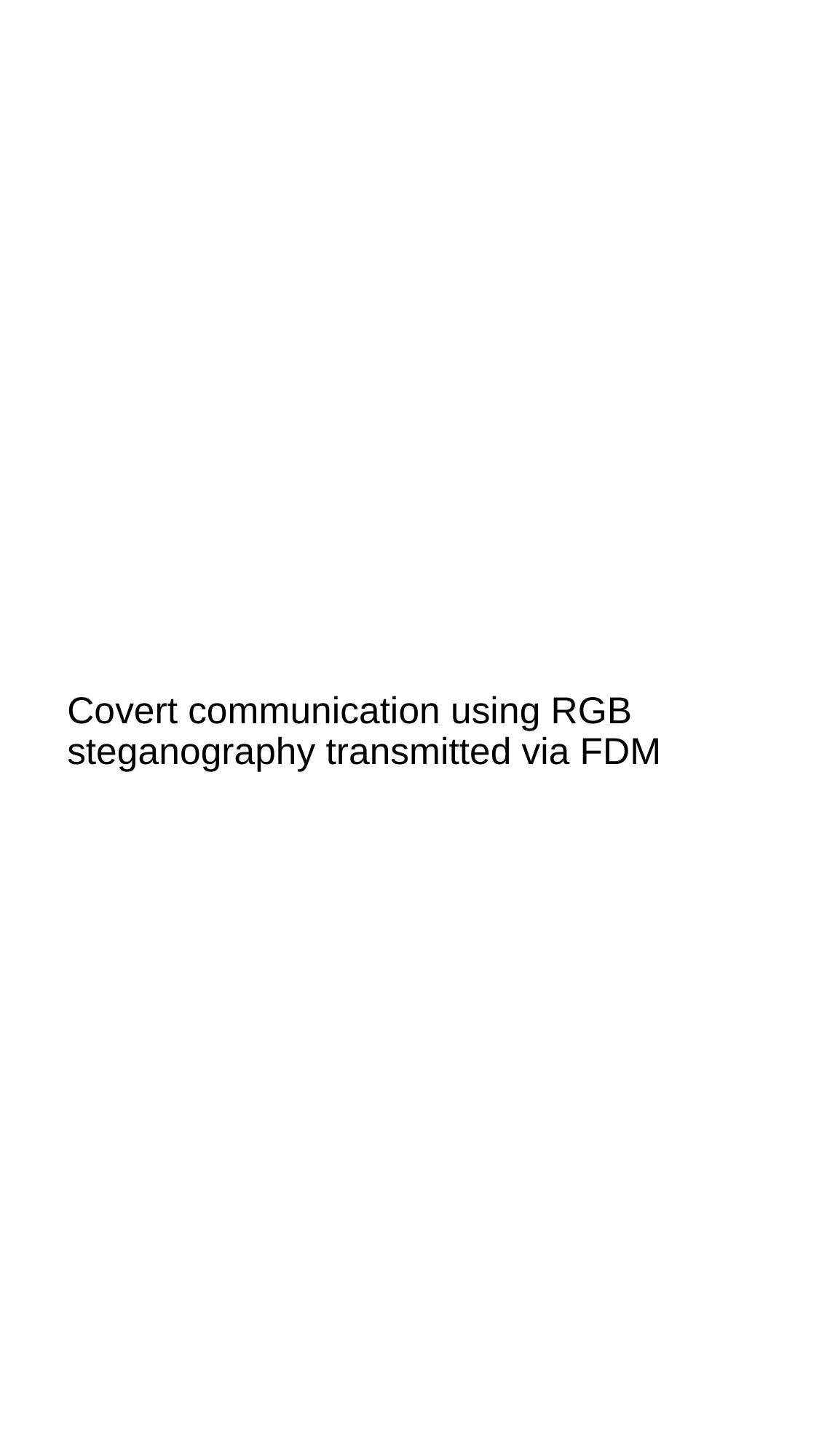

# Covert communication using RGB steganography transmitted via FDM